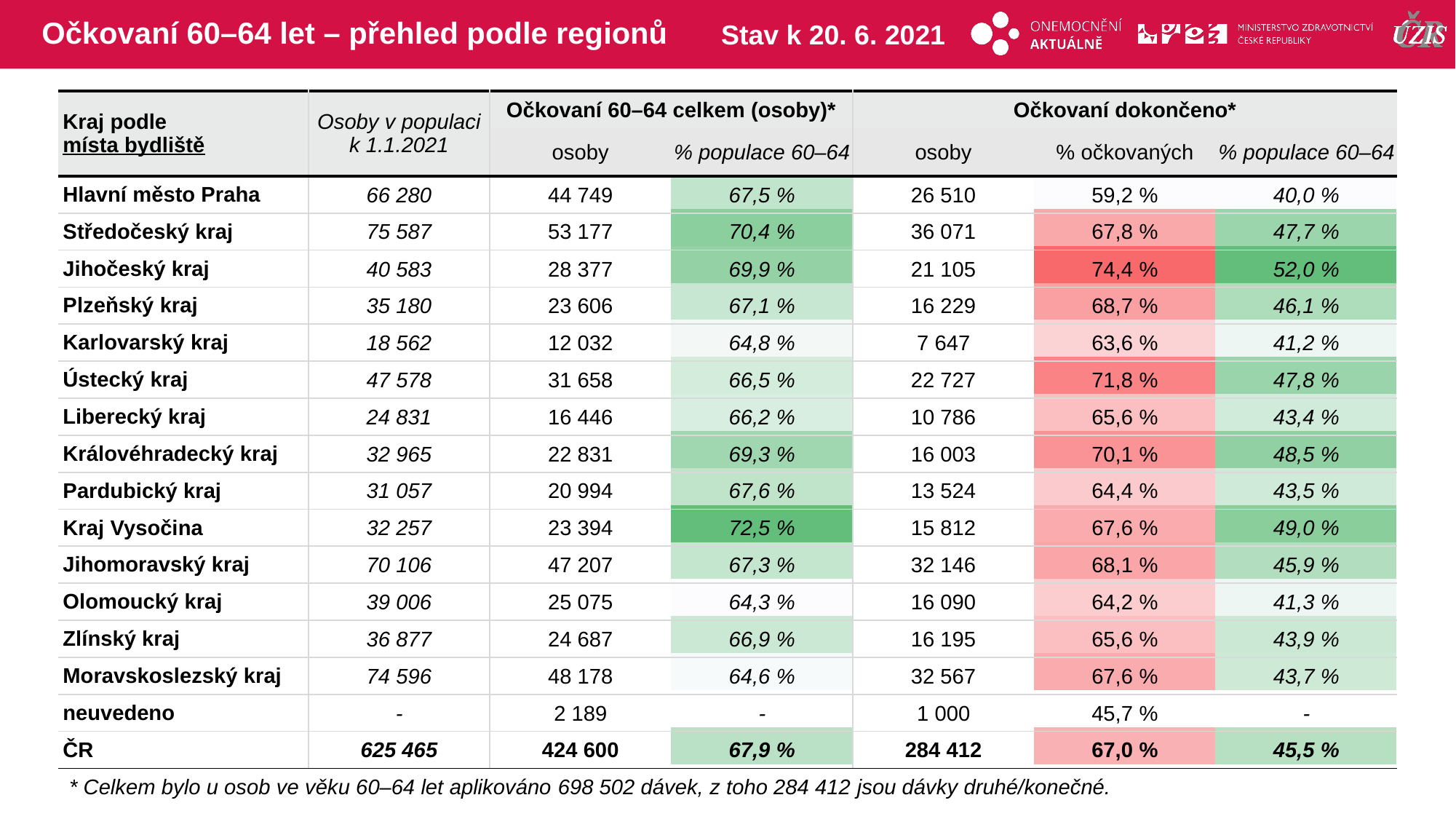

# Očkovaní 60–64 let – přehled podle regionů
Stav k 20. 6. 2021
| Kraj podle místa bydliště | Osoby v populaci k 1.1.2021 | Očkovaní 60–64 celkem (osoby)\* |  | Očkovaní dokončeno\* |  |  |
| --- | --- | --- | --- | --- | --- | --- |
|  |  | osoby | % populace 60–64 | osoby | % očkovaných | % populace 60–64 |
| Hlavní město Praha | 66 280 | 44 749 | 67,5 % | 26 510 | 59,2 % | 40,0 % |
| Středočeský kraj | 75 587 | 53 177 | 70,4 % | 36 071 | 67,8 % | 47,7 % |
| Jihočeský kraj | 40 583 | 28 377 | 69,9 % | 21 105 | 74,4 % | 52,0 % |
| Plzeňský kraj | 35 180 | 23 606 | 67,1 % | 16 229 | 68,7 % | 46,1 % |
| Karlovarský kraj | 18 562 | 12 032 | 64,8 % | 7 647 | 63,6 % | 41,2 % |
| Ústecký kraj | 47 578 | 31 658 | 66,5 % | 22 727 | 71,8 % | 47,8 % |
| Liberecký kraj | 24 831 | 16 446 | 66,2 % | 10 786 | 65,6 % | 43,4 % |
| Královéhradecký kraj | 32 965 | 22 831 | 69,3 % | 16 003 | 70,1 % | 48,5 % |
| Pardubický kraj | 31 057 | 20 994 | 67,6 % | 13 524 | 64,4 % | 43,5 % |
| Kraj Vysočina | 32 257 | 23 394 | 72,5 % | 15 812 | 67,6 % | 49,0 % |
| Jihomoravský kraj | 70 106 | 47 207 | 67,3 % | 32 146 | 68,1 % | 45,9 % |
| Olomoucký kraj | 39 006 | 25 075 | 64,3 % | 16 090 | 64,2 % | 41,3 % |
| Zlínský kraj | 36 877 | 24 687 | 66,9 % | 16 195 | 65,6 % | 43,9 % |
| Moravskoslezský kraj | 74 596 | 48 178 | 64,6 % | 32 567 | 67,6 % | 43,7 % |
| neuvedeno | - | 2 189 | - | 1 000 | 45,7 % | - |
| ČR | 625 465 | 424 600 | 67,9 % | 284 412 | 67,0 % | 45,5 % |
|  |  |  |  |  |  |
| --- | --- | --- | --- | --- | --- |
|  |  |  |  |  |  |
|  |  |  |  |  |  |
|  |  |  |  |  |  |
|  |  |  |  |  |  |
|  |  |  |  |  |  |
|  |  |  |  |  |  |
|  |  |  |  |  |  |
|  |  |  |  |  |  |
|  |  |  |  |  |  |
|  |  |  |  |  |  |
|  |  |  |  |  |  |
|  |  |  |  |  |  |
|  |  |  |  |  |  |
|  |  |  |  |  |  |
|  |  |  |  |  |  |
* Celkem bylo u osob ve věku 60–64 let aplikováno 698 502 dávek, z toho 284 412 jsou dávky druhé/konečné.